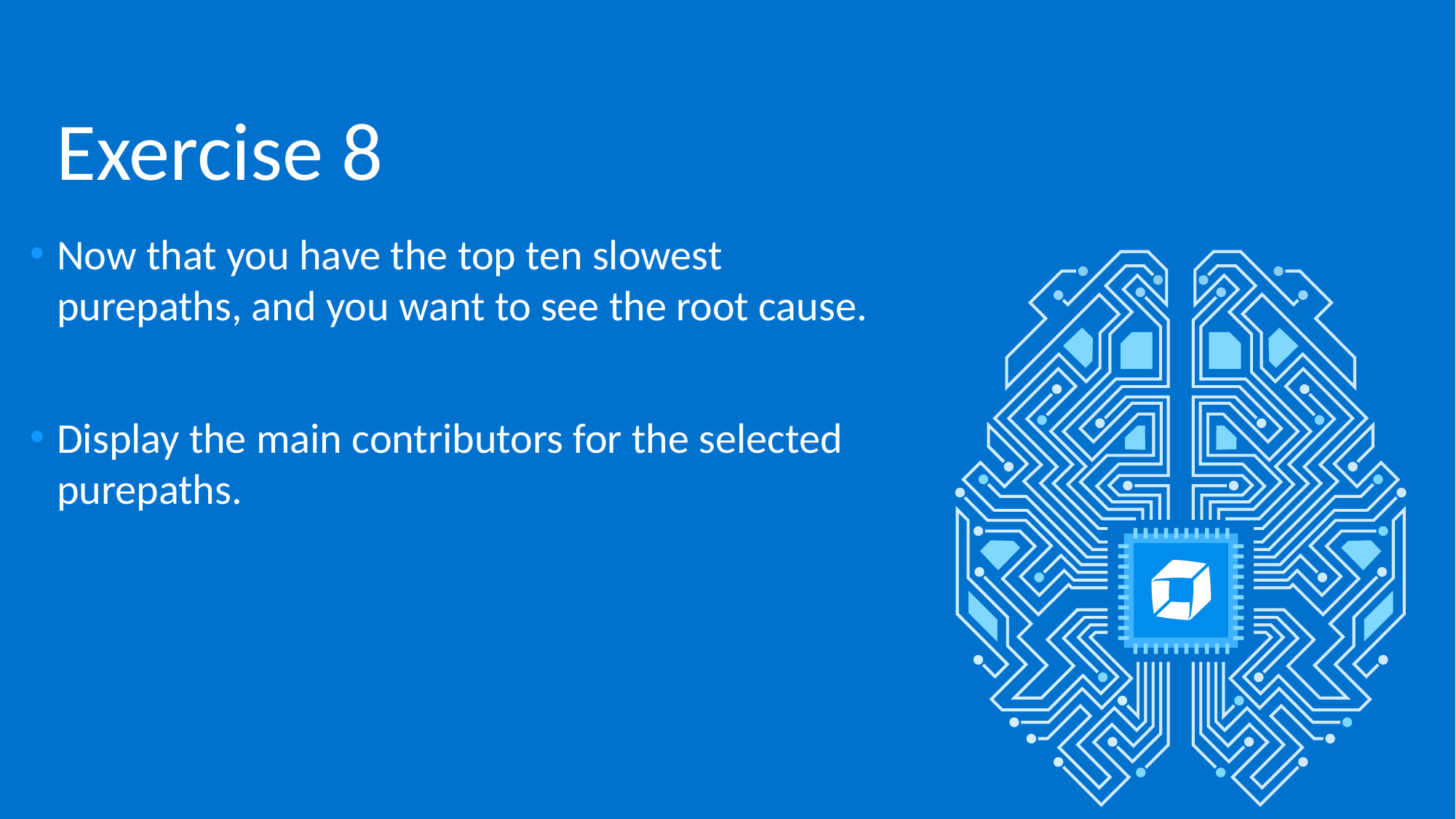

# Exercise 8
Now that you have the top ten slowest purepaths, and you want to see the root cause.

Display the main contributors for the selected purepaths.